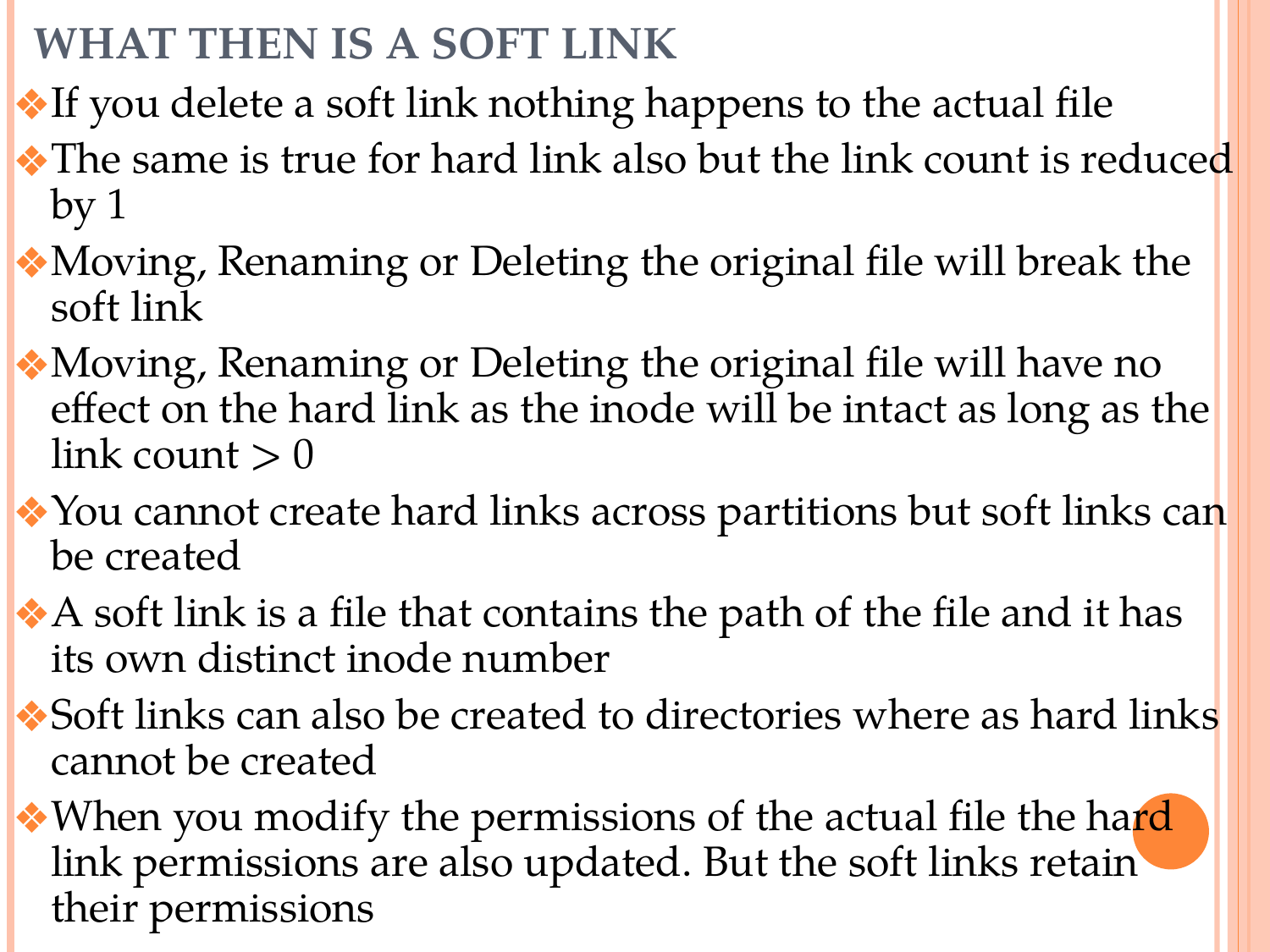

# What then is a soft link
If you delete a soft link nothing happens to the actual file
The same is true for hard link also but the link count is reduced by 1
Moving, Renaming or Deleting the original file will break the soft link
Moving, Renaming or Deleting the original file will have no effect on the hard link as the inode will be intact as long as the link count > 0
You cannot create hard links across partitions but soft links can be created
A soft link is a file that contains the path of the file and it has its own distinct inode number
Soft links can also be created to directories where as hard links cannot be created
When you modify the permissions of the actual file the hard link permissions are also updated. But the soft links retain their permissions